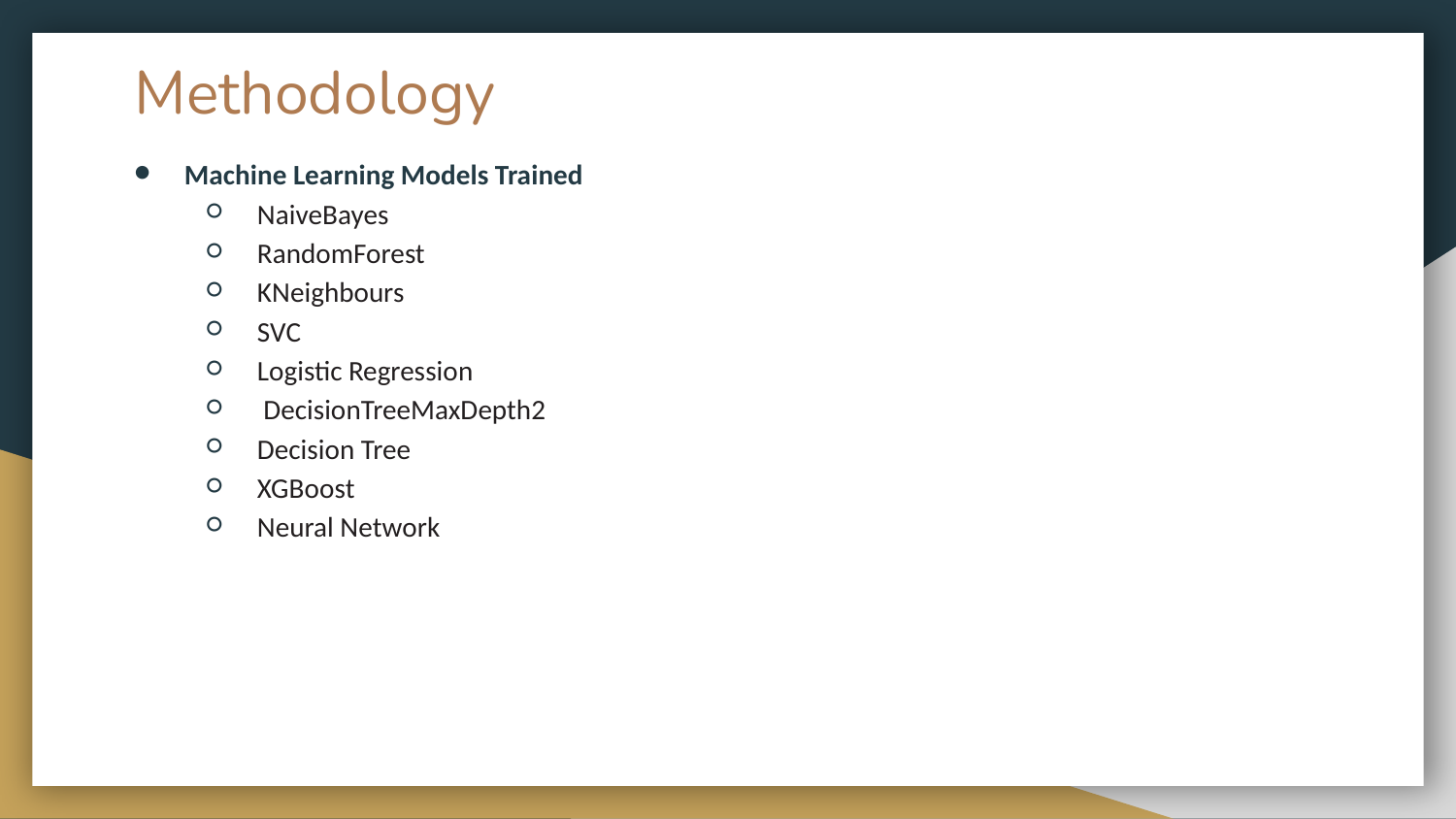

# Methodology
Machine Learning Models Trained
NaiveBayes
RandomForest
KNeighbours
SVC
Logistic Regression
 DecisionTreeMaxDepth2
Decision Tree
XGBoost
Neural Network